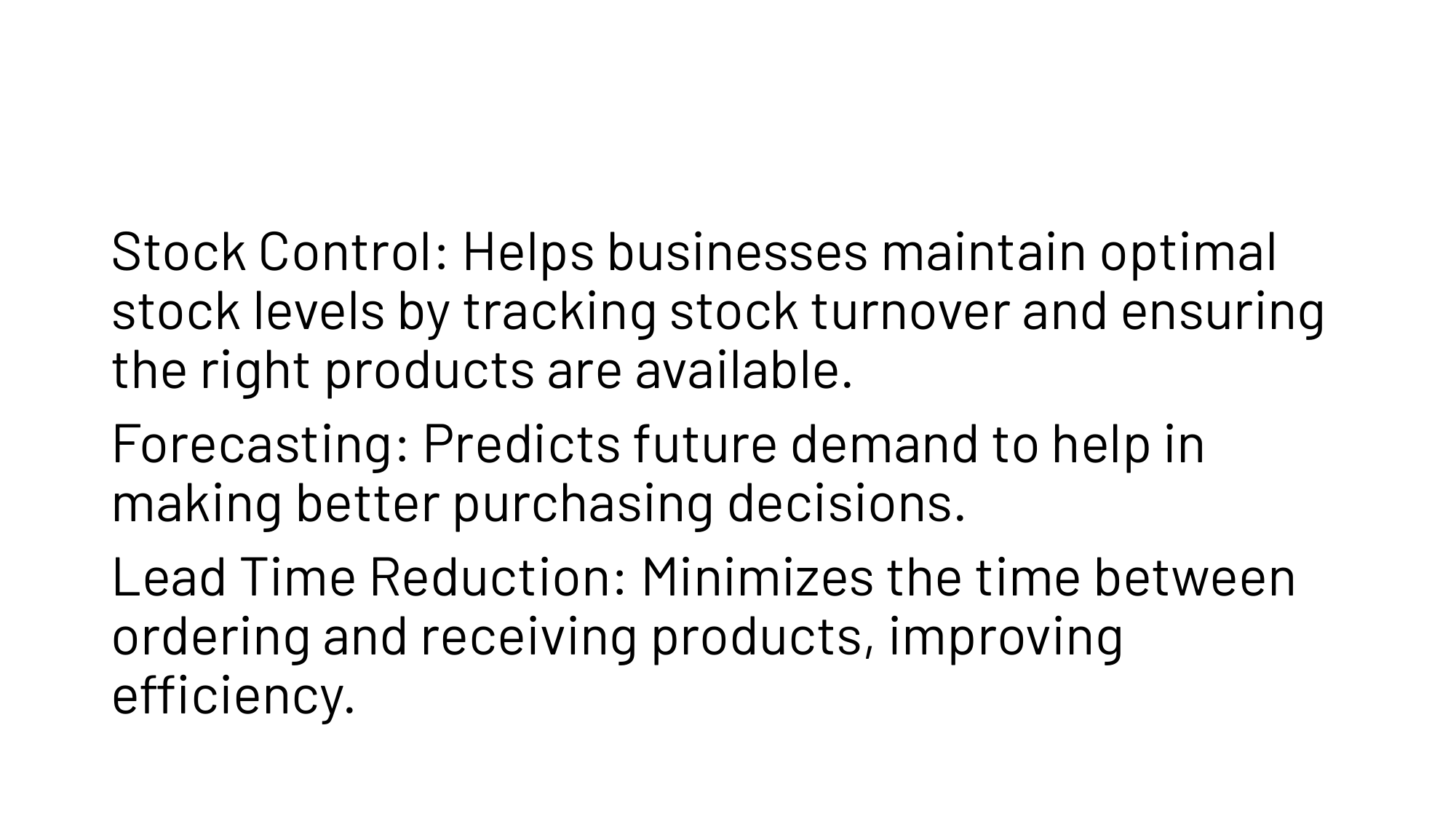

#
Stock Control: Helps businesses maintain optimal stock levels by tracking stock turnover and ensuring the right products are available.
Forecasting: Predicts future demand to help in making better purchasing decisions.
Lead Time Reduction: Minimizes the time between ordering and receiving products, improving efficiency.